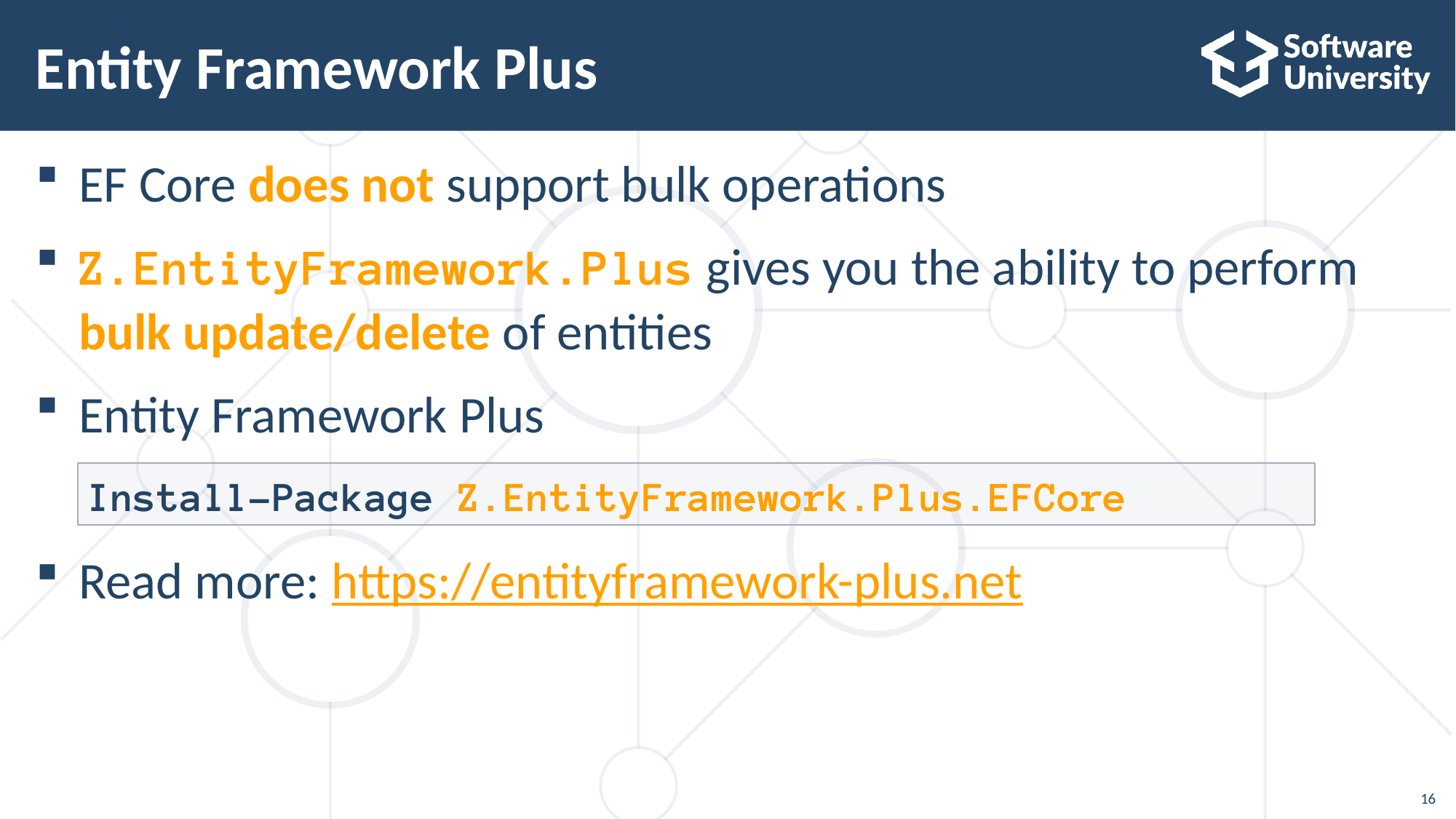

# Entity Framework Plus
EF Core does not support bulk operations
Z.EntityFramework.Plus gives you the ability to perform bulk update/delete of entities
Entity Framework Plus

Read more: https://entityframework-plus.net
Install-Package Z.EntityFramework.Plus.EFCore
16